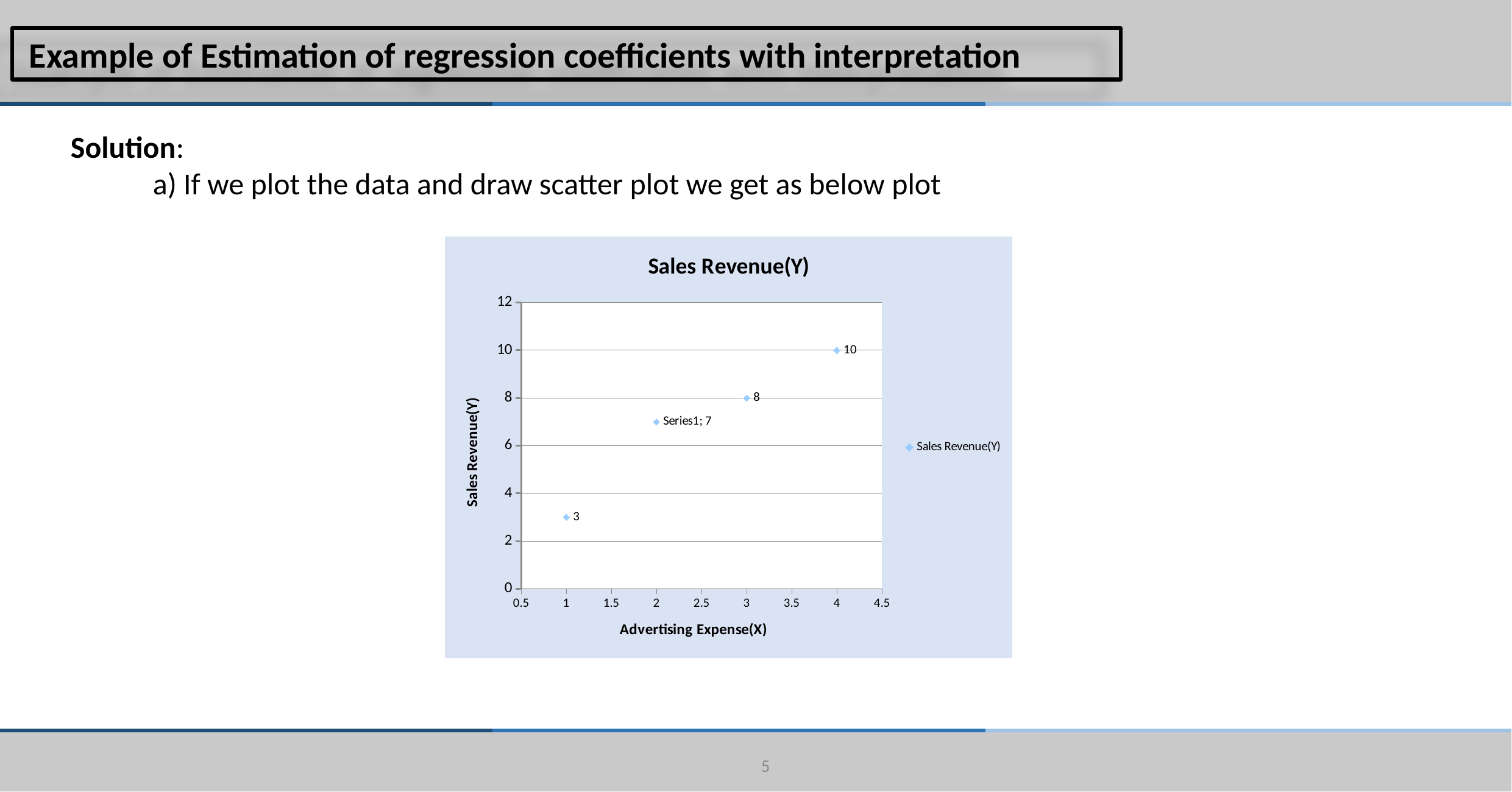

Example of Estimation of regression coefficients with interpretation
Solution:
            a) If we plot the data and draw scatter plot we get as below plot

### Chart:

| Category | Sales Revenue(Y) |
|---|---|

5